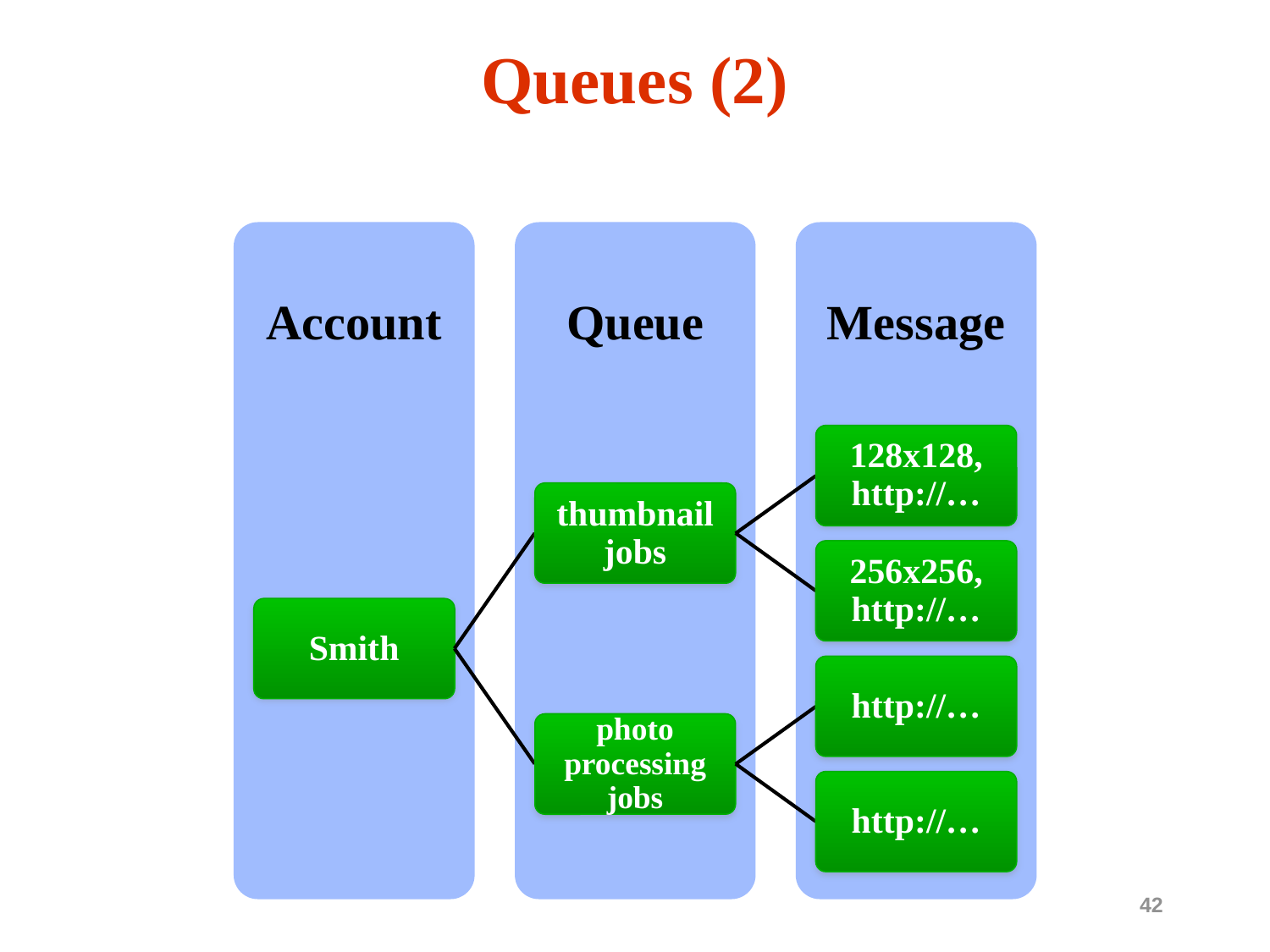

# Queues (2)

Account

Queue

Message

128x128, http://…

thumbnail jobs

256x256, http://…

Smith

http://…

photo processing jobs

http://…